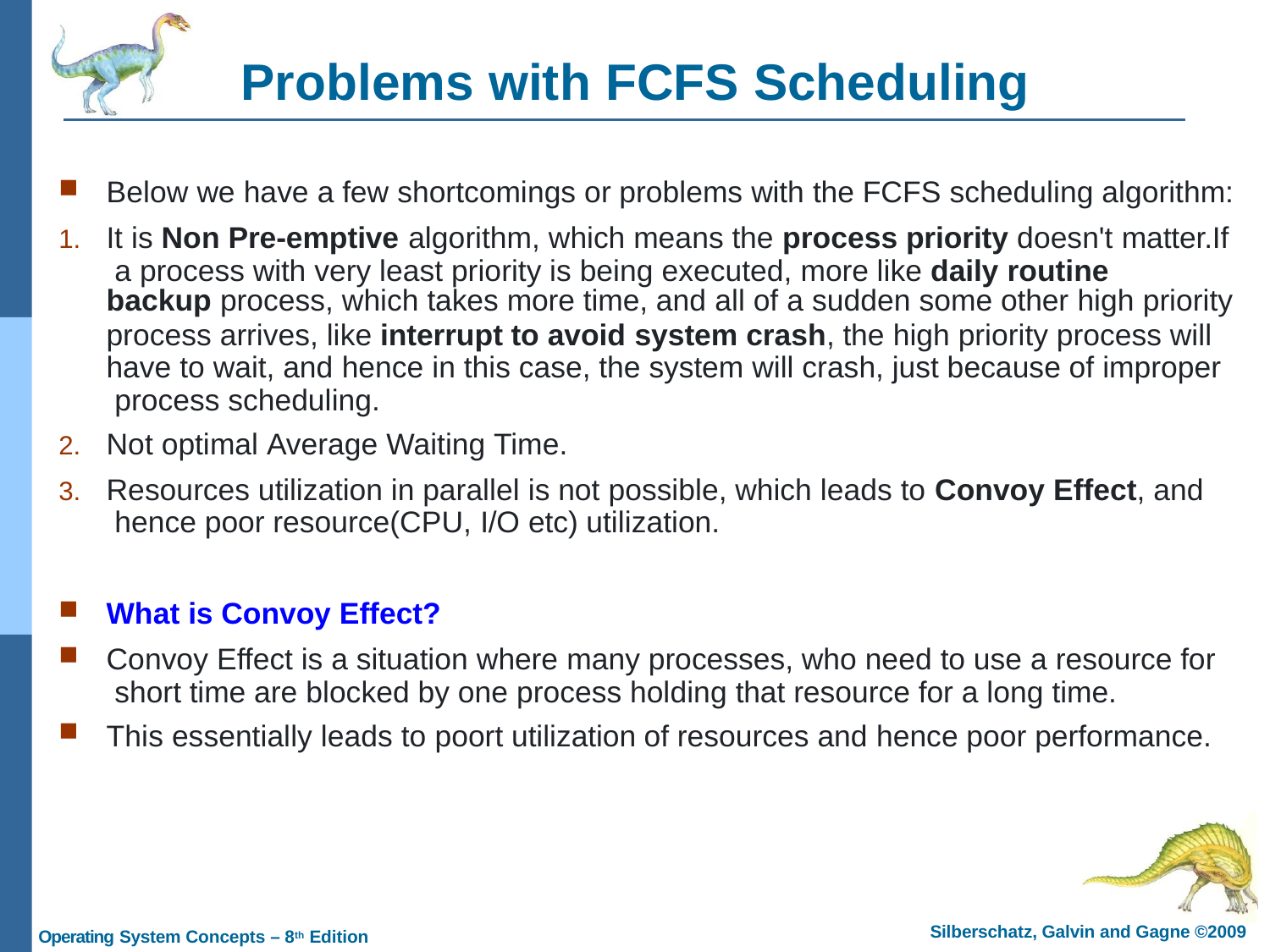

# Problems with FCFS Scheduling
Below we have a few shortcomings or problems with the FCFS scheduling algorithm:
It is Non Pre-emptive algorithm, which means the process priority doesn't matter.If  a process with very least priority is being executed, more like daily routine
backup process, which takes more time, and all of a sudden some other high priority
process arrives, like interrupt to avoid system crash, the high priority process will  have to wait, and hence in this case, the system will crash, just because of improper  process scheduling.
Not optimal Average Waiting Time.
Resources utilization in parallel is not possible, which leads to Convoy Effect, and  hence poor resource(CPU, I/O etc) utilization.

What is Convoy Effect?
Convoy Effect is a situation where many processes, who need to use a resource for  short time are blocked by one process holding that resource for a long time.
This essentially leads to poort utilization of resources and hence poor performance.
Silberschatz, Galvin and Gagne ©2009
Operating System Concepts – 8th Edition